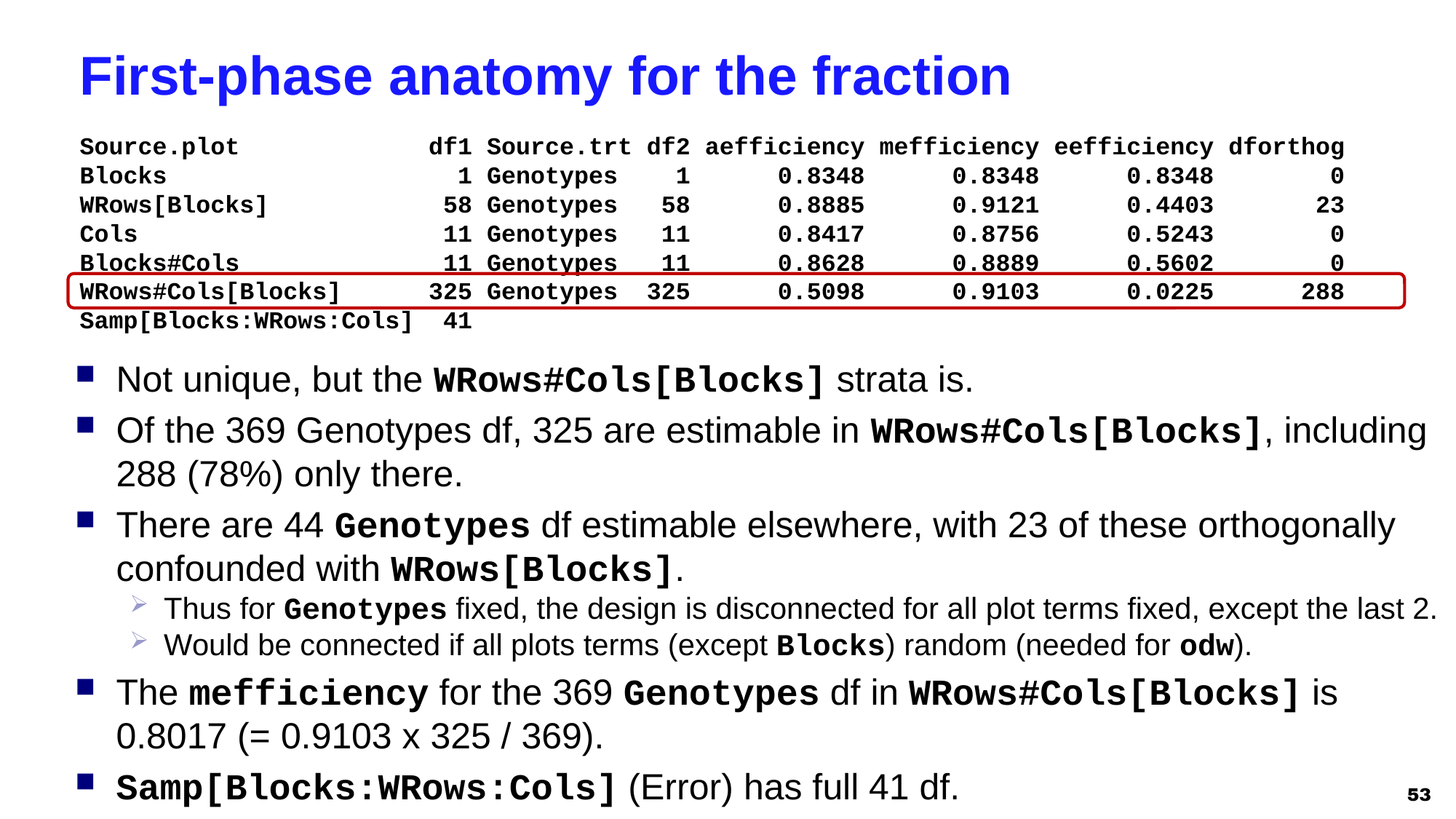

# First-phase anatomy for the fraction
Source.plot             df1 Source.trt df2 aefficiency mefficiency eefficiency dforthog
Blocks                    1 Genotypes    1      0.8348      0.8348      0.8348        0
WRows[Blocks]            58 Genotypes   58      0.8885      0.9121      0.4403       23
Cols                     11 Genotypes   11      0.8417      0.8756      0.5243        0
Blocks#Cols              11 Genotypes   11      0.8628      0.8889      0.5602        0
WRows#Cols[Blocks]      325 Genotypes  325      0.5098      0.9103      0.0225      288
Samp[Blocks:WRows:Cols]  41

Not unique, but the WRows#Cols[Blocks] strata is.
Of the 369 Genotypes df, 325 are estimable in WRows#Cols[Blocks], including 288 (78%) only there.
There are 44 Genotypes df estimable elsewhere, with 23 of these orthogonally confounded with WRows[Blocks].
Thus for Genotypes fixed, the design is disconnected for all plot terms fixed, except the last 2.
Would be connected if all plots terms (except Blocks) random (needed for odw).
The mefficiency for the 369 Genotypes df in WRows#Cols[Blocks] is 0.8017 (= 0.9103 x 325 / 369).
Samp[Blocks:WRows:Cols] (Error) has full 41 df.
53